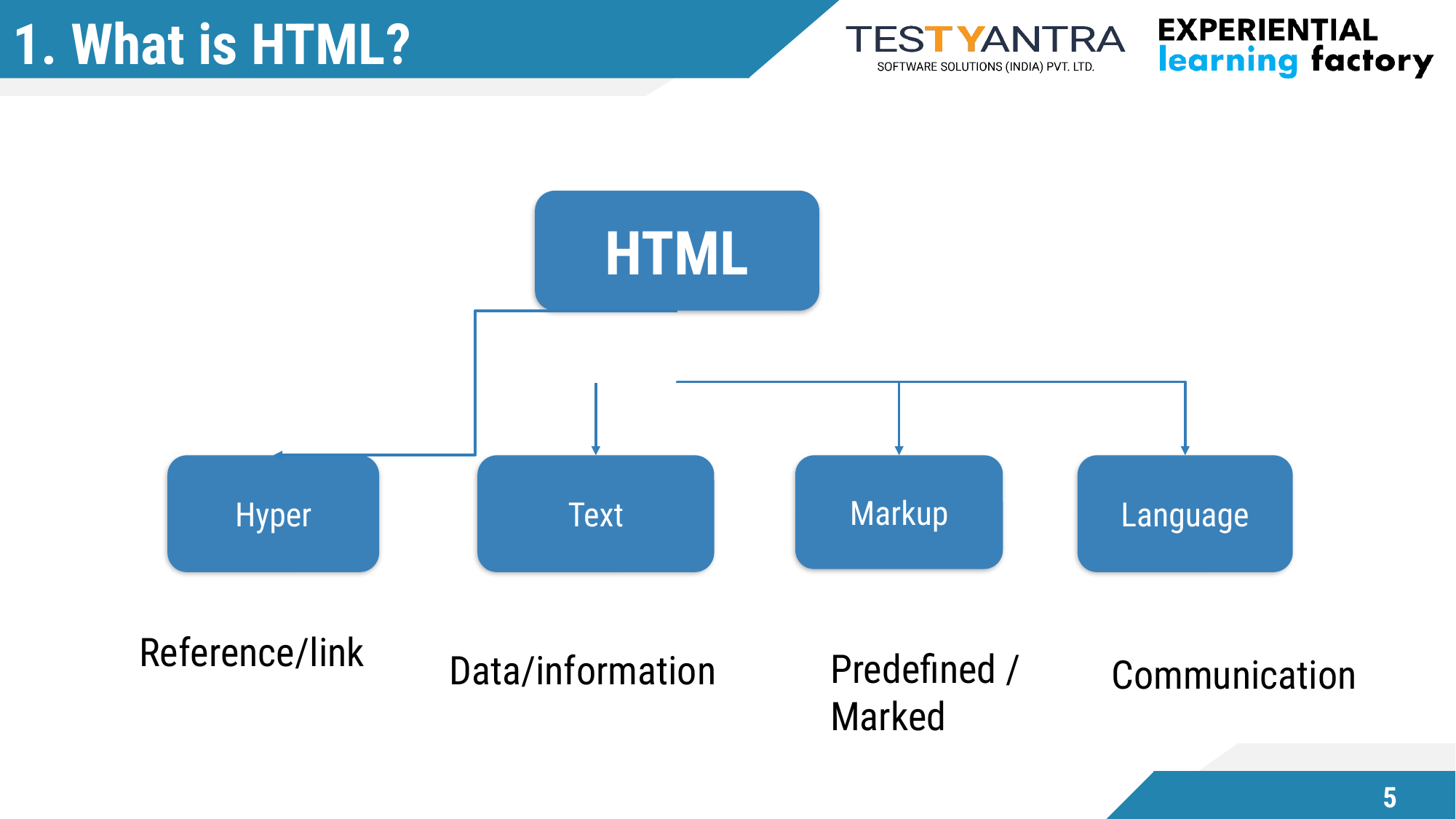

# 1. What is HTML?
HTML
Hyper
Text
Markup
Language
Reference/link
Predefined /
Marked
Data/information
Communication

5